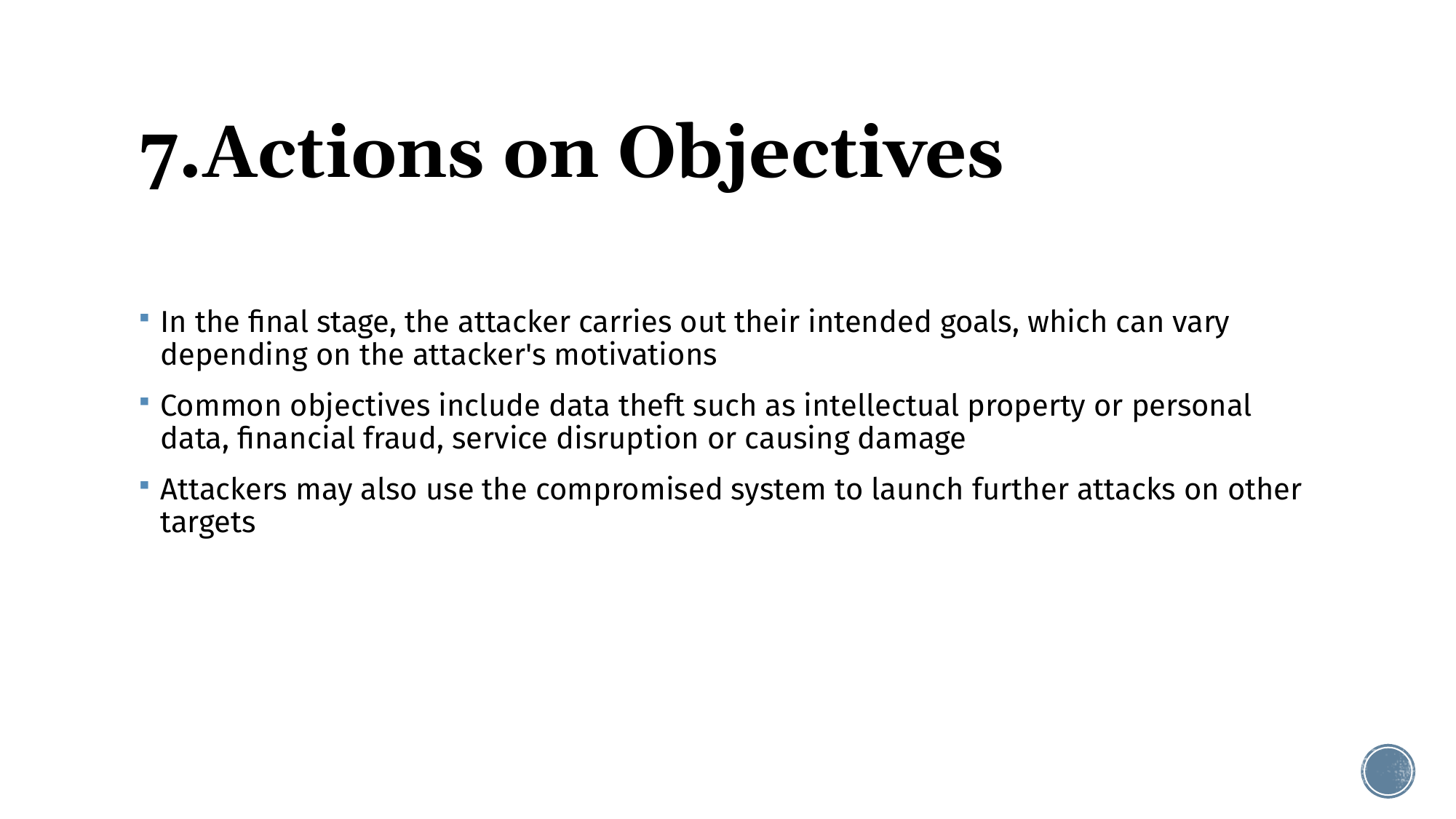

# 7.Actions on Objectives
In the final stage, the attacker carries out their intended goals, which can vary depending on the attacker's motivations
Common objectives include data theft such as intellectual property or personal data, financial fraud, service disruption or causing damage
Attackers may also use the compromised system to launch further attacks on other targets